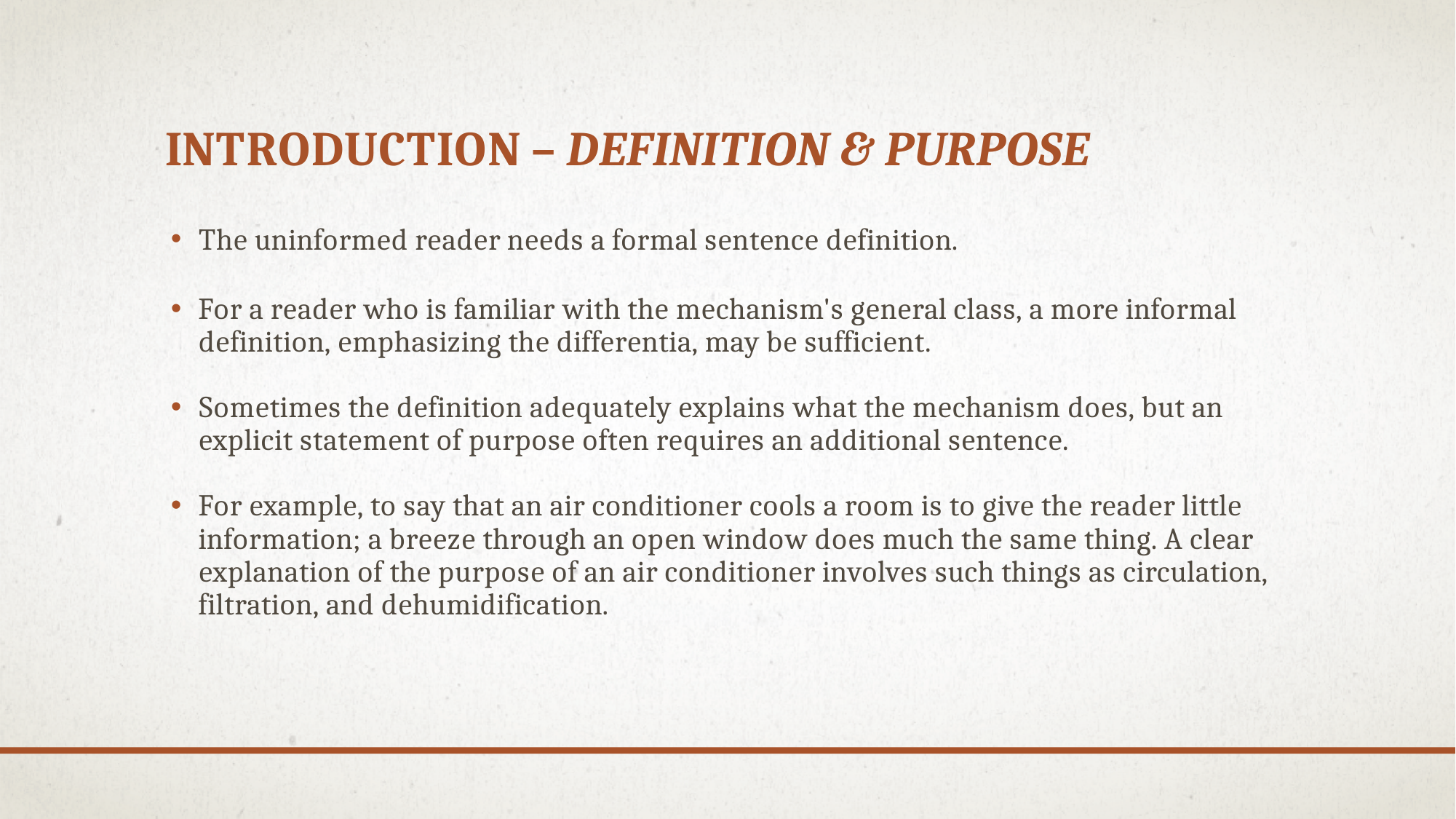

# Introduction – Definition & Purpose
The uninformed reader needs a formal sentence definition.
For a reader who is familiar with the mechanism's general class, a more informal definition, emphasizing the differentia, may be sufficient.
Sometimes the definition adequately explains what the mechanism does, but an explicit statement of purpose often requires an additional sentence.
For example, to say that an air conditioner cools a room is to give the reader little information; a breeze through an open window does much the same thing. A clear explanation of the purpose of an air conditioner involves such things as circulation, filtration, and dehumidification.